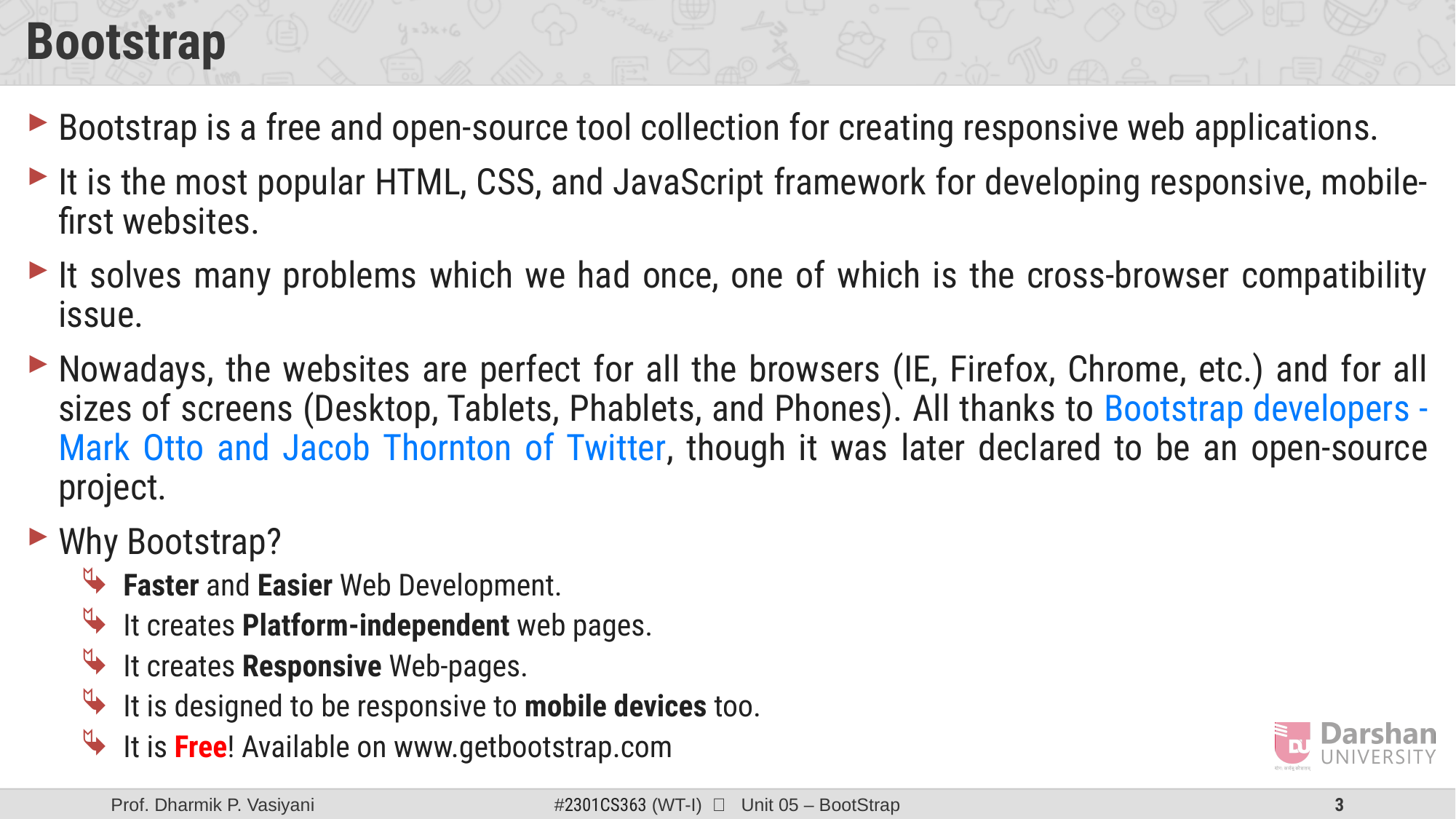

# Bootstrap
Bootstrap is a free and open-source tool collection for creating responsive web applications.
It is the most popular HTML, CSS, and JavaScript framework for developing responsive, mobile-first websites.
It solves many problems which we had once, one of which is the cross-browser compatibility issue.
Nowadays, the websites are perfect for all the browsers (IE, Firefox, Chrome, etc.) and for all sizes of screens (Desktop, Tablets, Phablets, and Phones). All thanks to Bootstrap developers -Mark Otto and Jacob Thornton of Twitter, though it was later declared to be an open-source project.
Why Bootstrap?
Faster and Easier Web Development.
It creates Platform-independent web pages.
It creates Responsive Web-pages.
It is designed to be responsive to mobile devices too.
It is Free! Available on www.getbootstrap.com